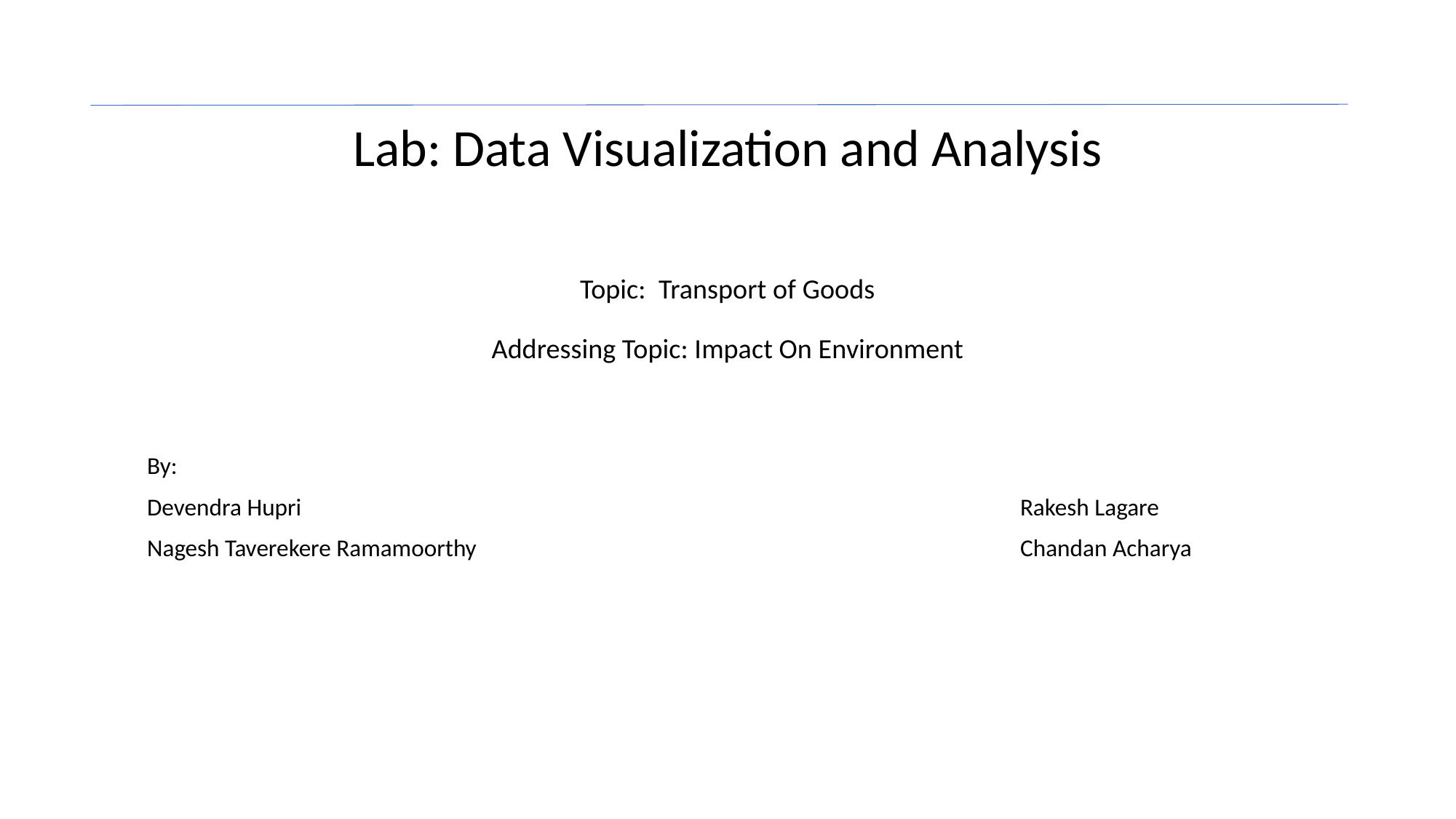

# Lab: Data Visualization and Analysis
Topic:  Transport of Goods

Addressing Topic: Impact On Environment
By:
Devendra Hupri							Rakesh Lagare
Nagesh Taverekere Ramamoorthy					Chandan Acharya